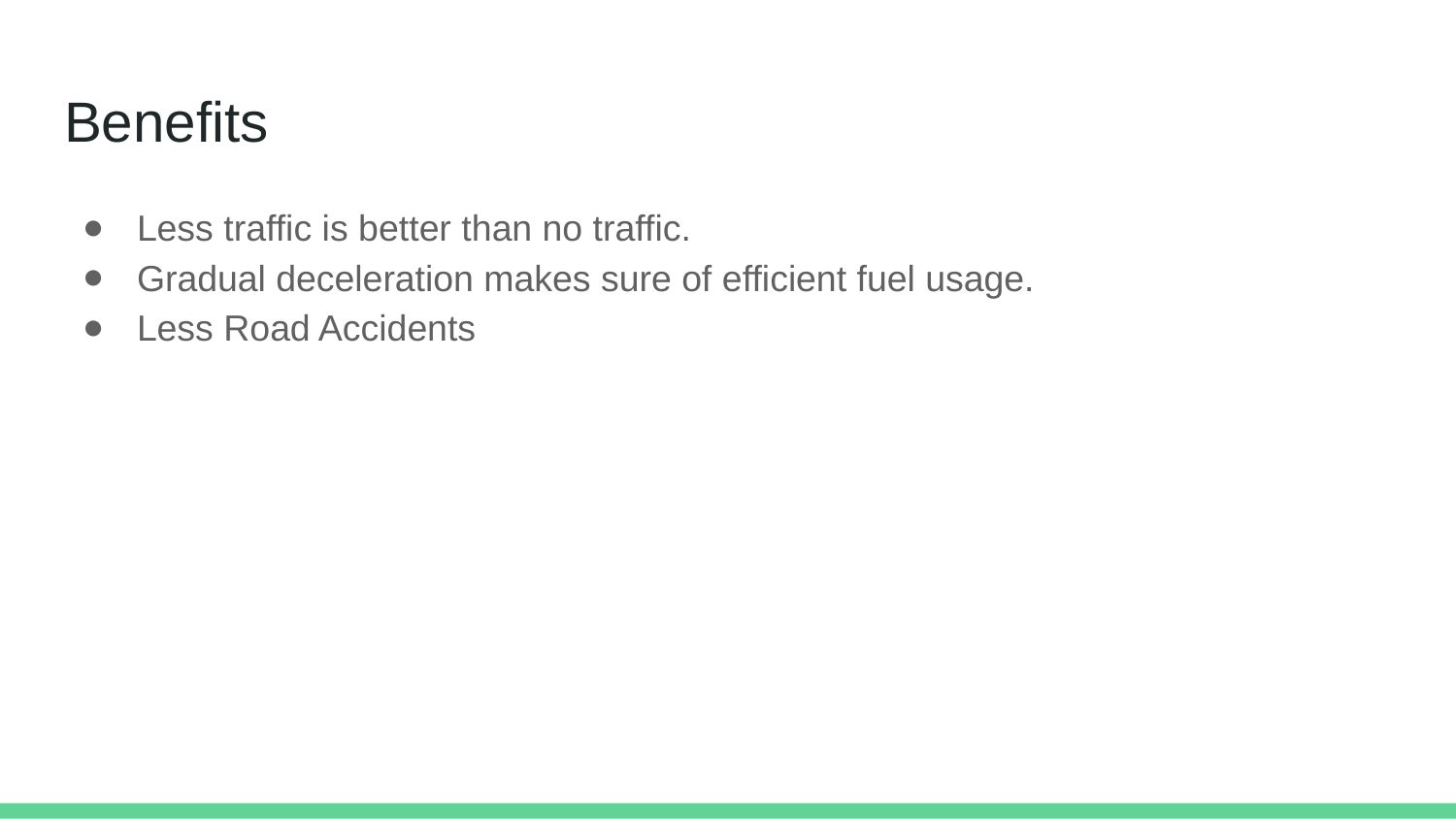

# Benefits
Less traffic is better than no traffic.
Gradual deceleration makes sure of efficient fuel usage.
Less Road Accidents